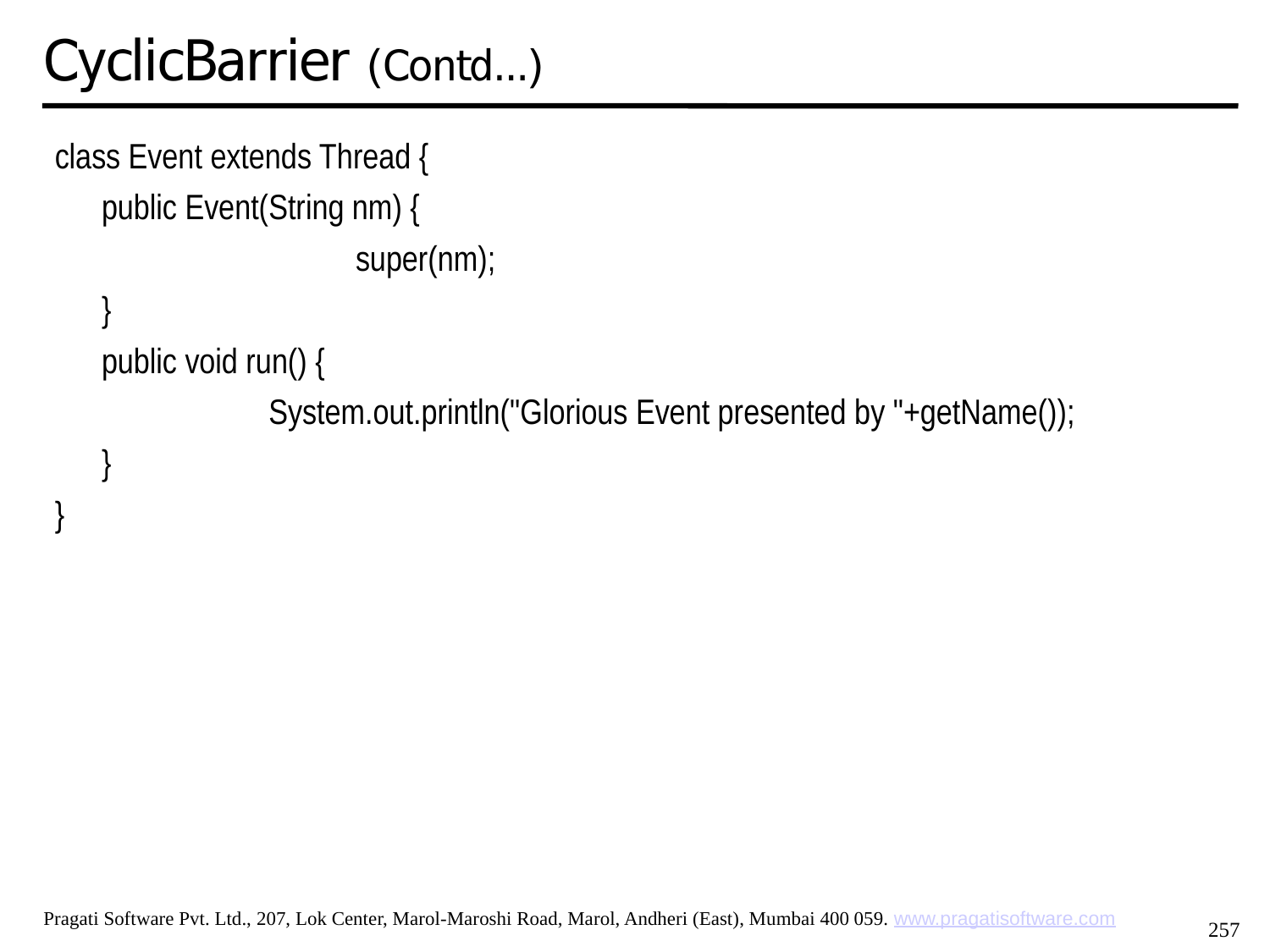

CyclicBarrier (Contd…)
class Event extends Thread {
  	public Event(String nm) {
    			super(nm);
  	}
  	public void run() {
    		     System.out.println("Glorious Event presented by "+getName());
  	}
}